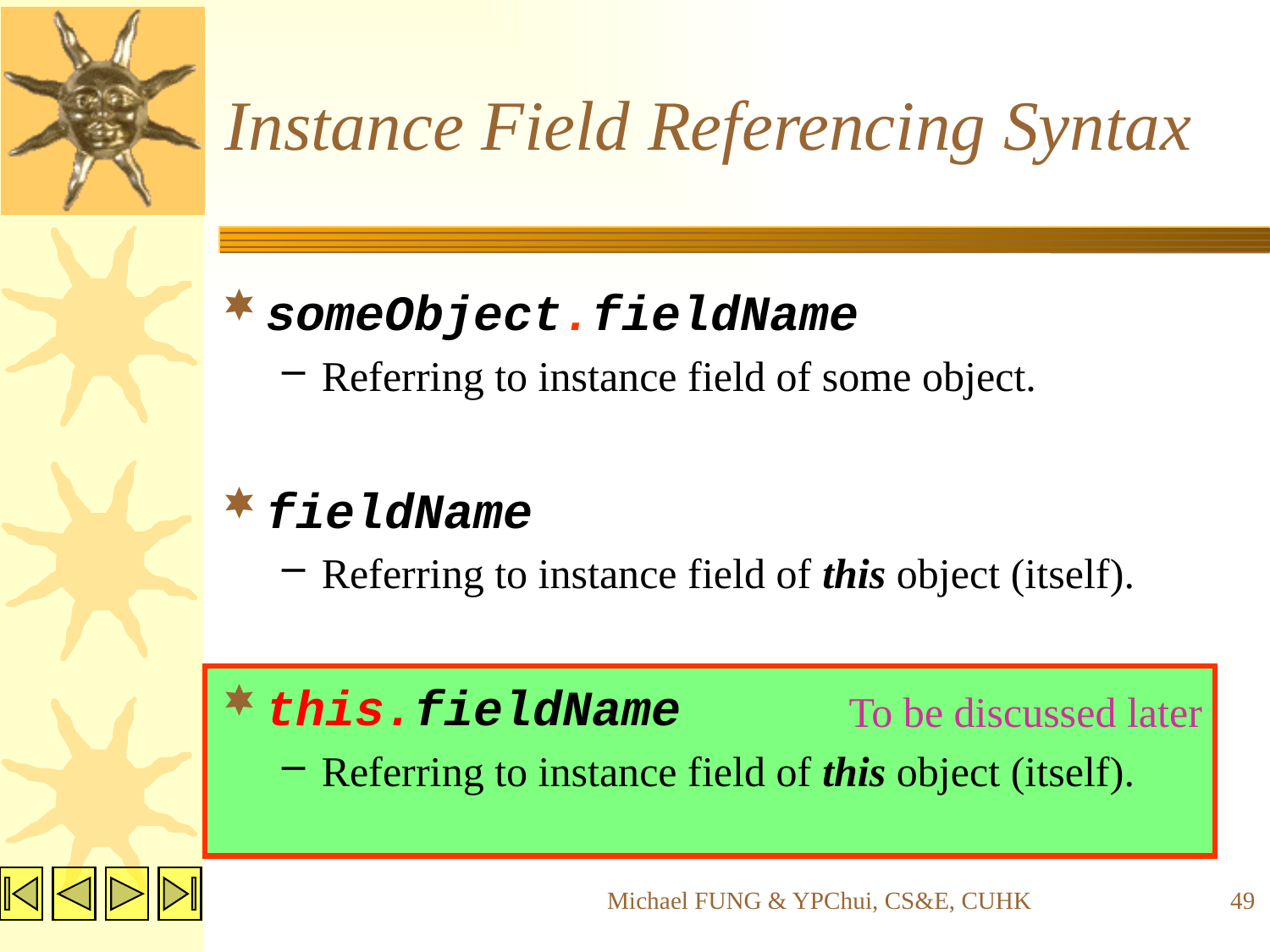

# Instance Field Referencing Syntax
someObject.fieldName
Referring to instance field of some object.

fieldName
Referring to instance field of this object (itself).

this.fieldName
Referring to instance field of this object (itself).
To be discussed later

Michael FUNG & YPChui, CS&E, CUHK
49